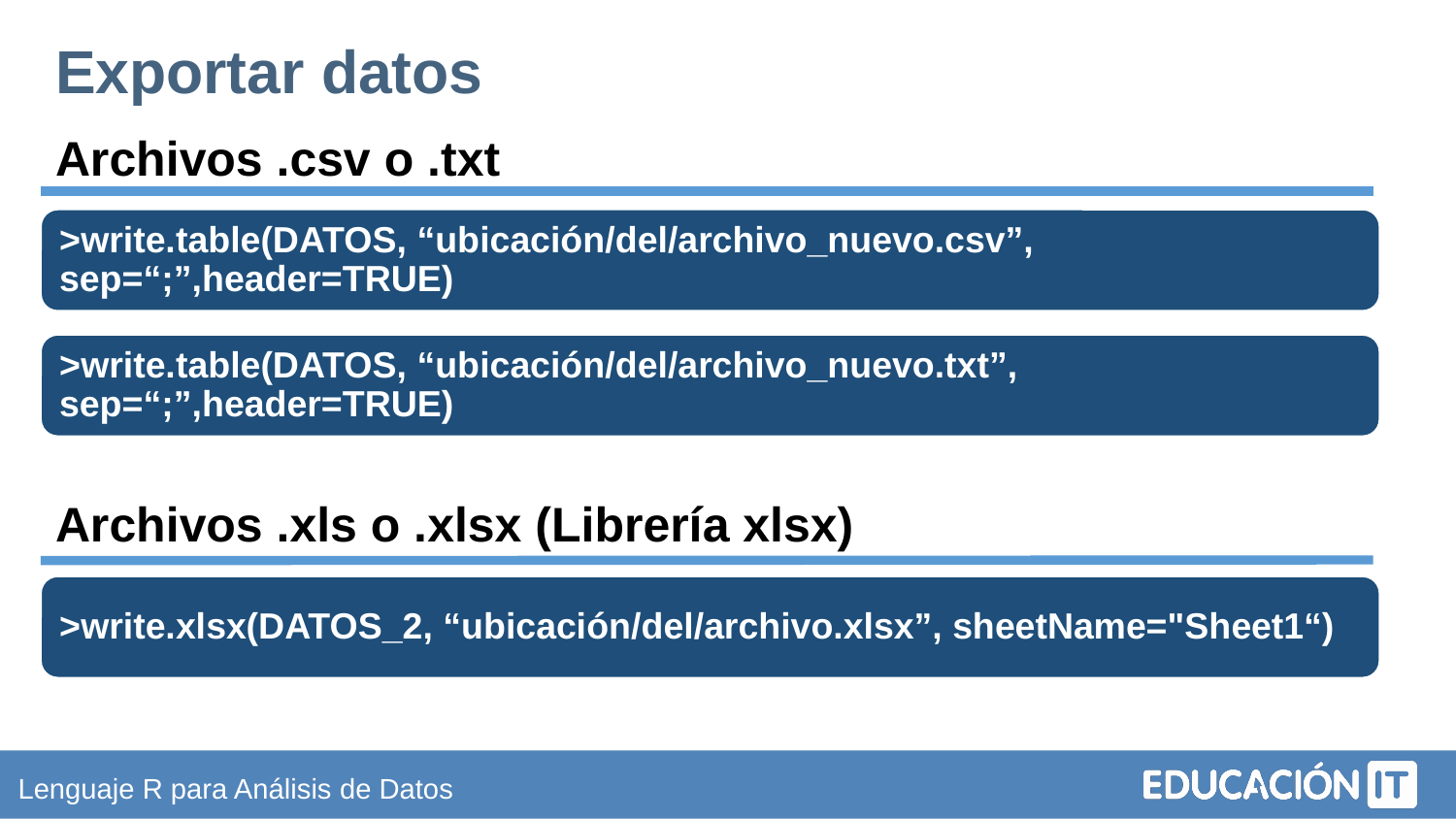

Exportar datos
Archivos .csv o .txt

>write.table(DATOS, “ubicación/del/archivo_nuevo.csv”, sep=“;”,header=TRUE)

>write.table(DATOS, “ubicación/del/archivo_nuevo.txt”, sep=“;”,header=TRUE)
Archivos .xls o .xlsx (Librería xlsx)

>write.xlsx(DATOS_2, “ubicación/del/archivo.xlsx”, sheetName="Sheet1“)